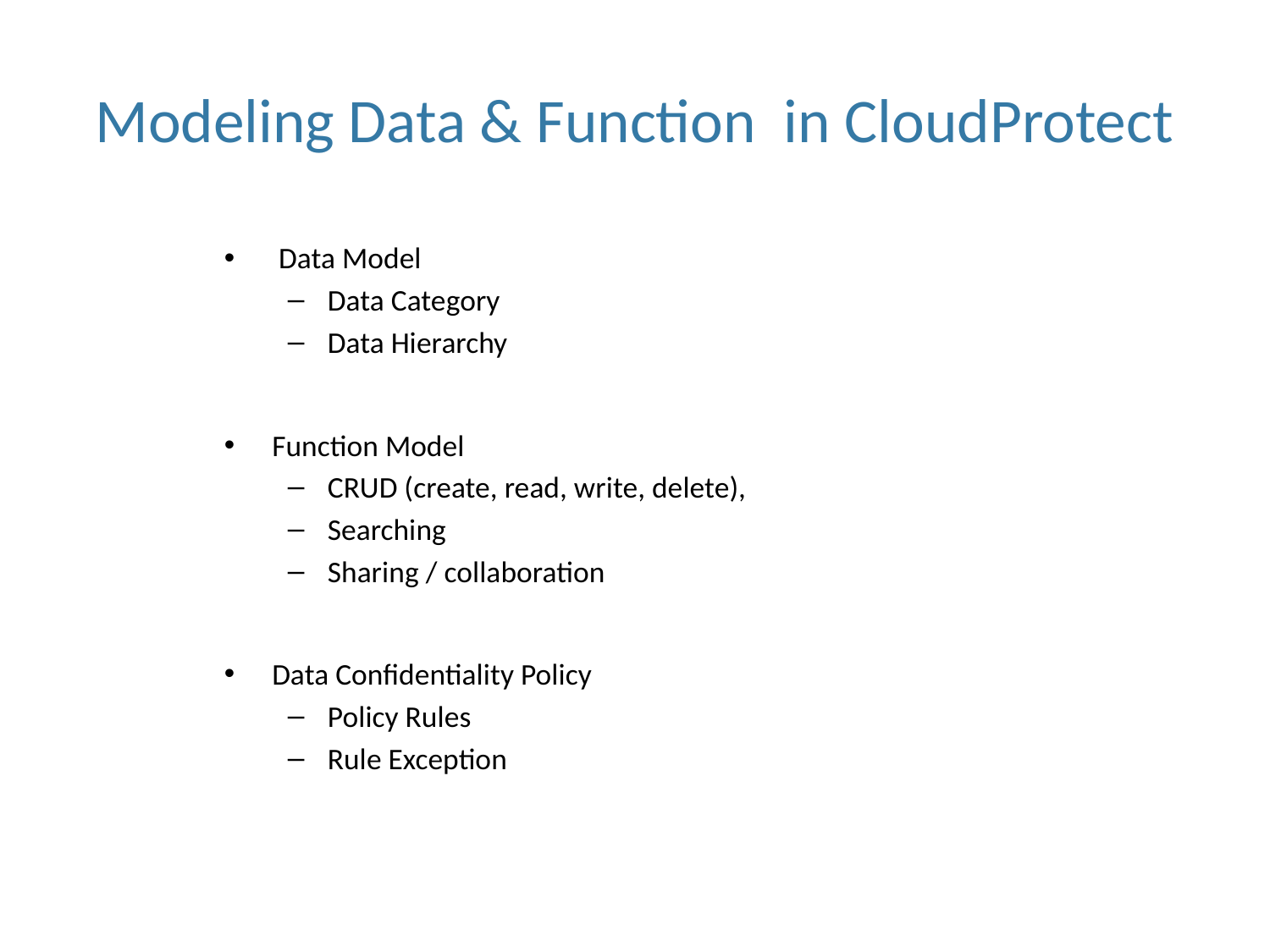

# Modeling Data & Function  in CloudProtect
 Data Model
Data Category
Data Hierarchy

Function Model
CRUD (create, read, write, delete),
Searching
Sharing / collaboration

Data Confidentiality Policy
Policy Rules
Rule Exception